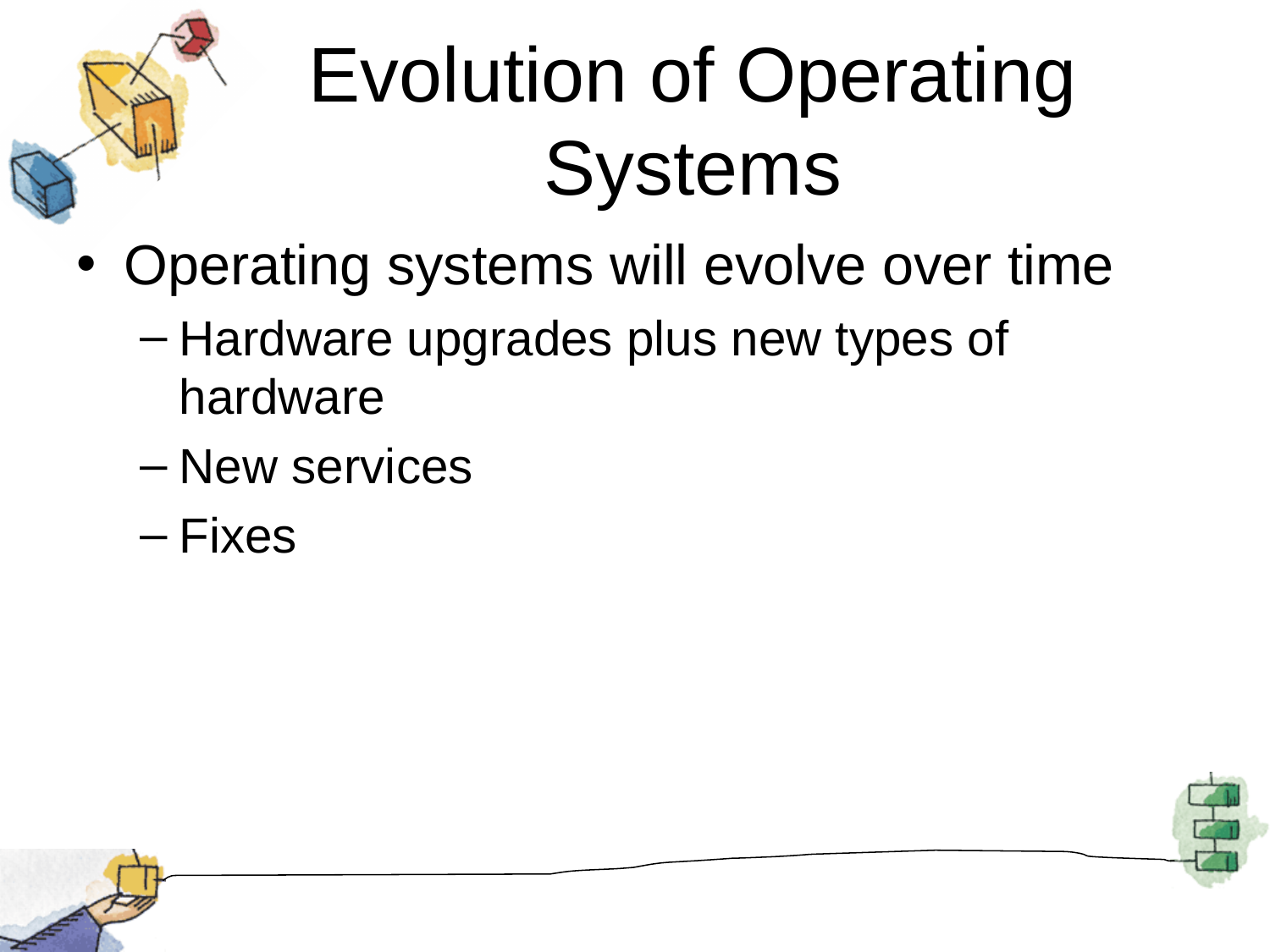

# Evolution of Operating Systems
Operating systems will evolve over time
Hardware upgrades plus new types of hardware
New services
Fixes